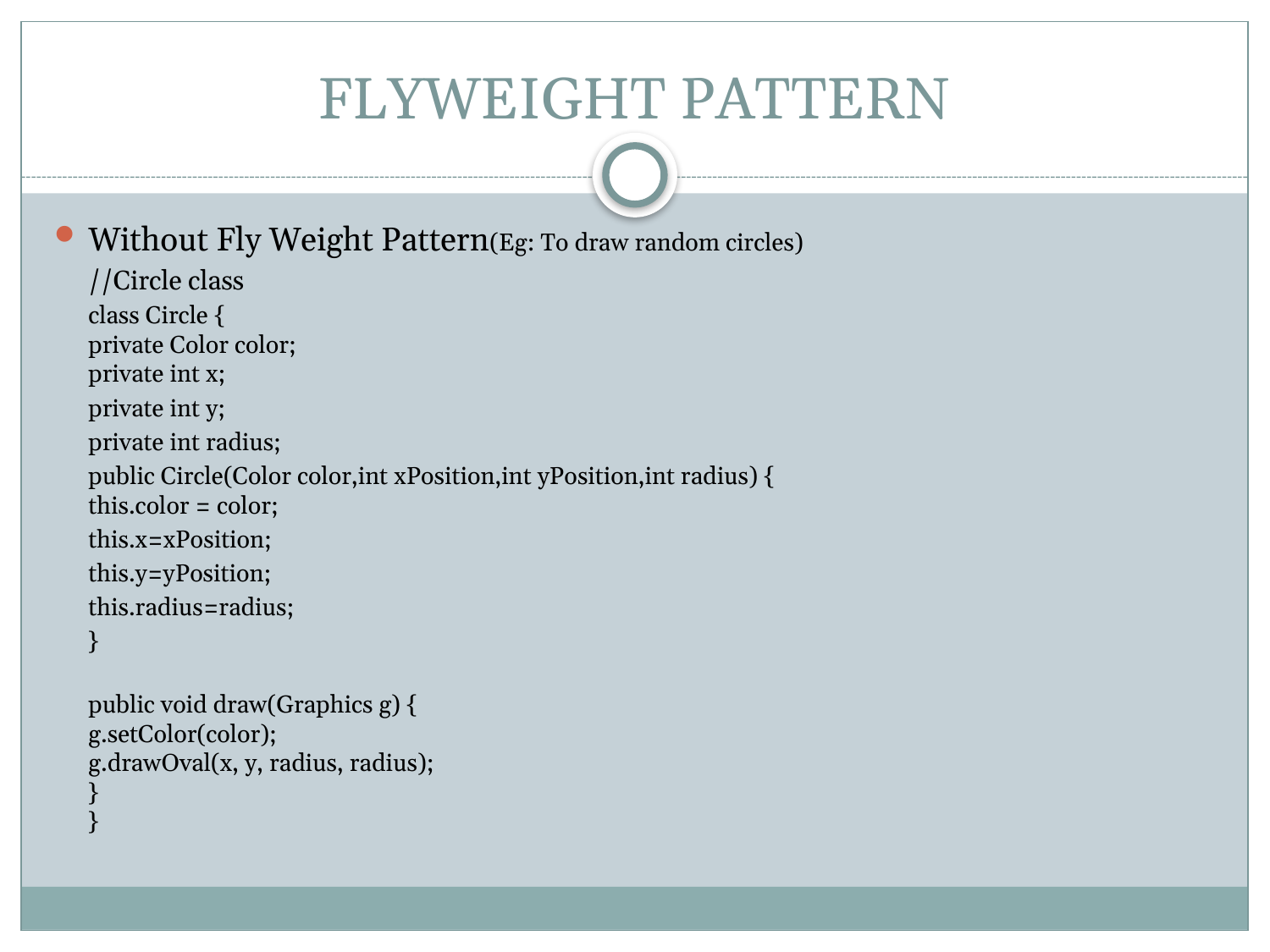

# FLYWEIGHT PATTERN
Without Fly Weight Pattern(Eg: To draw random circles)
	//Circle class
	class Circle {
	private Color color;
	private int x;
		private int y;
		private int radius;
		public Circle(Color color,int xPosition,int yPosition,int radius) {
		this.color = color;
			this.x=xPosition;
			this.y=yPosition;
			this.radius=radius;
	}
		public void draw(Graphics g) {
		g.setColor(color);
		g.drawOval(x, y, radius, radius);
	}
}